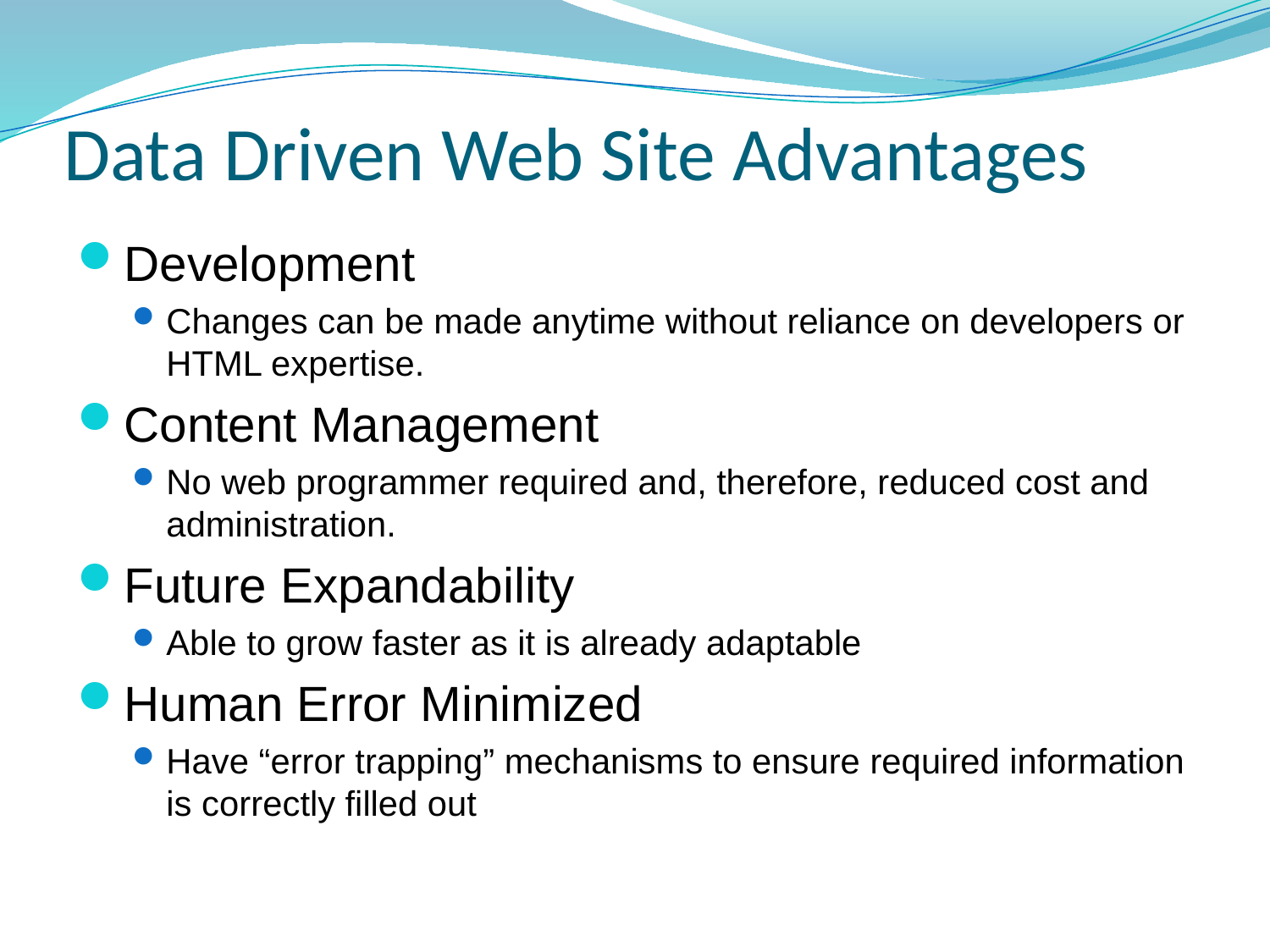

# Data Driven Web Site Advantages
Development
Changes can be made anytime without reliance on developers or HTML expertise.
Content Management
No web programmer required and, therefore, reduced cost and administration.
Future Expandability
Able to grow faster as it is already adaptable
Human Error Minimized
Have “error trapping” mechanisms to ensure required information is correctly filled out